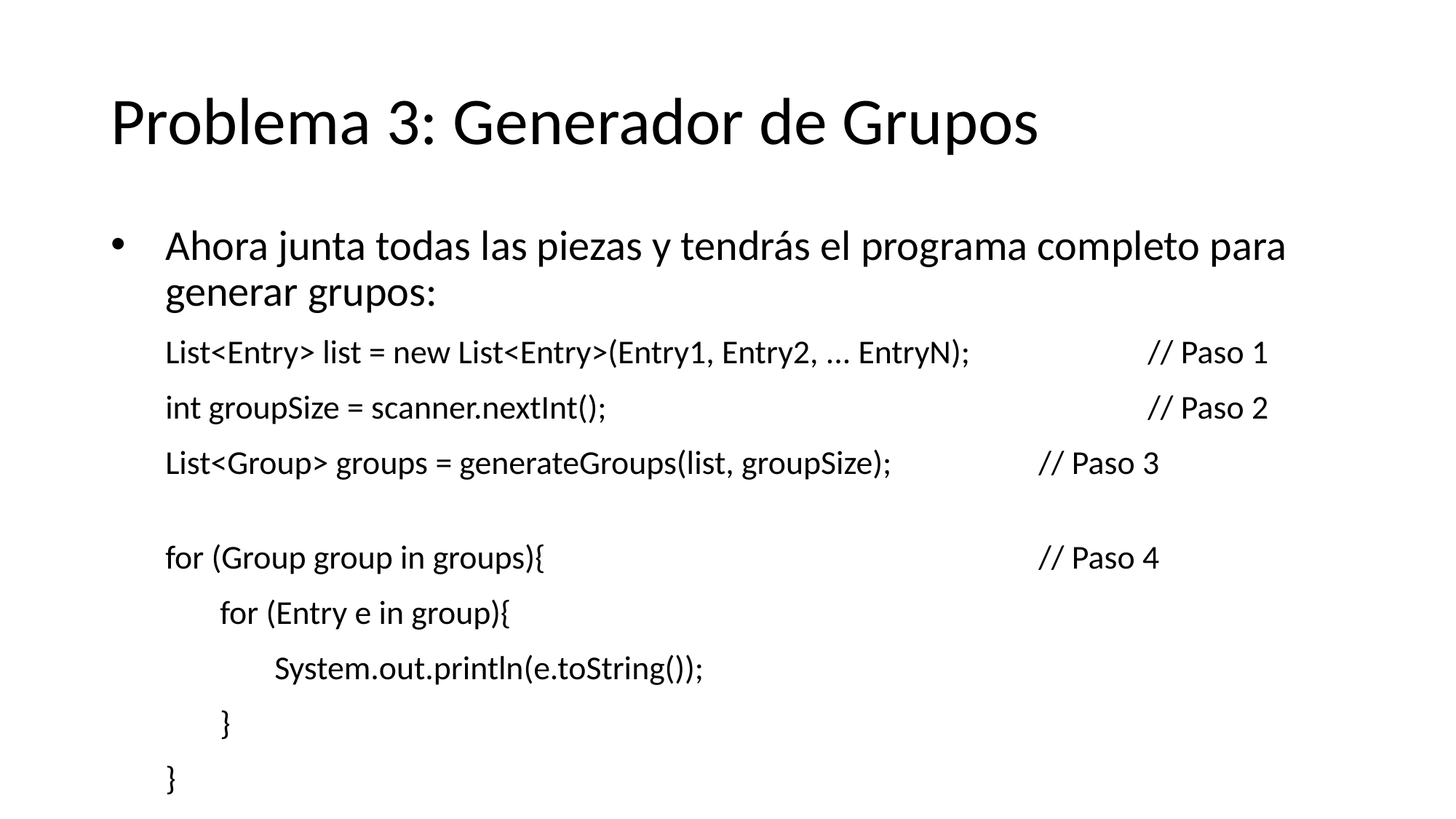

# Problema 3: Generador de Grupos
Ahora junta todas las piezas y tendrás el programa completo para generar grupos:
List<Entry> list = new List<Entry>(Entry1, Entry2, ... EntryN); 		// Paso 1
int groupSize = scanner.nextInt();					// Paso 2
List<Group> groups = generateGroups(list, groupSize);		// Paso 3
for (Group group in groups){					// Paso 4
for (Entry e in group){
System.out.println(e.toString());
}
}